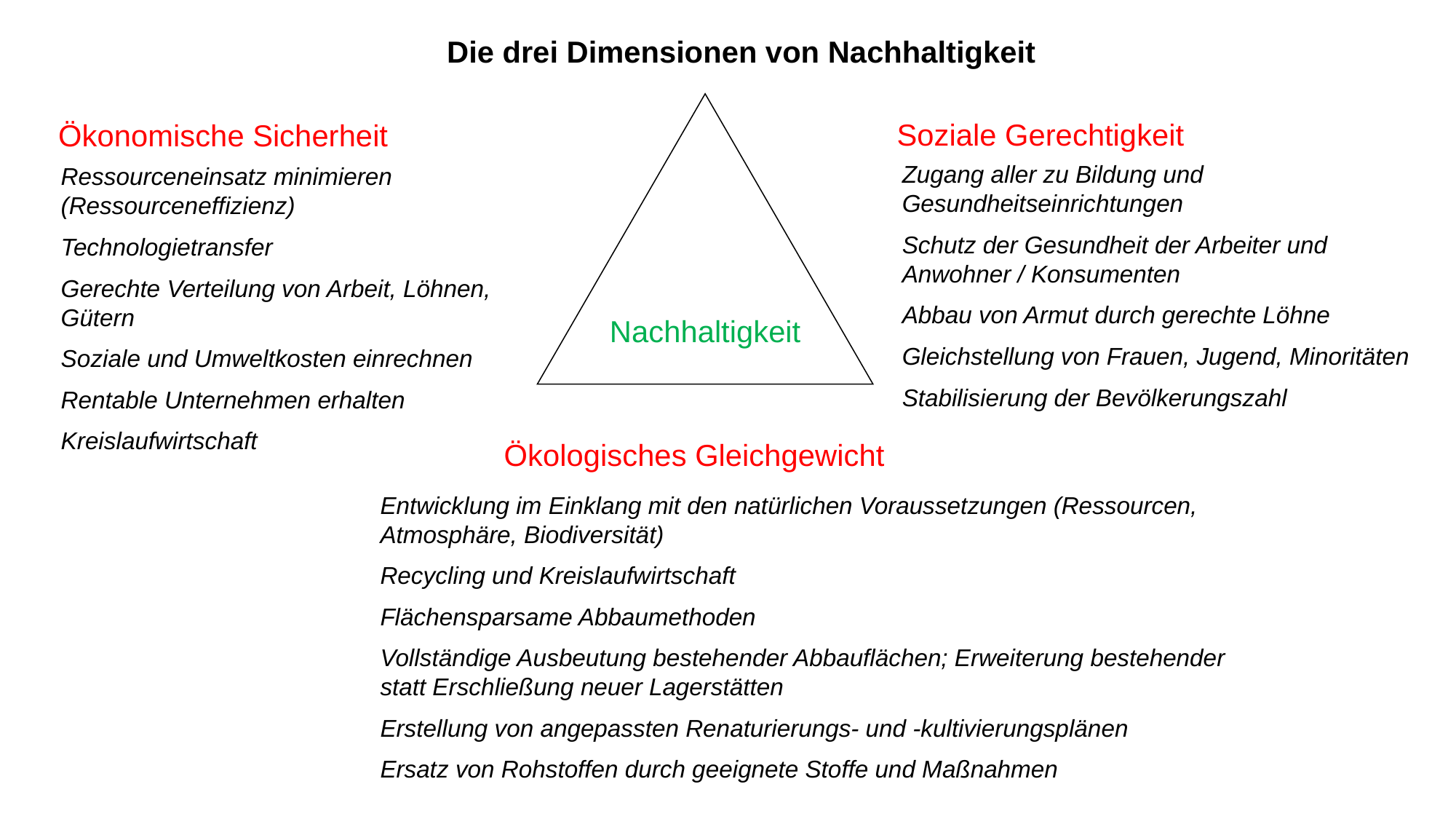

Die drei Dimensionen von Nachhaltigkeit

Soziale Gerechtigkeit
Ökonomische Sicherheit
Zugang aller zu Bildung und Gesundheitseinrichtungen
Schutz der Gesundheit der Arbeiter und Anwohner / Konsumenten
Abbau von Armut durch gerechte Löhne
Gleichstellung von Frauen, Jugend, Minoritäten
Stabilisierung der Bevölkerungszahl
Ressourceneinsatz minimieren (Ressourceneffizienz)
Technologietransfer
Gerechte Verteilung von Arbeit, Löhnen, Gütern
Soziale und Umweltkosten einrechnen
Rentable Unternehmen erhalten
Kreislaufwirtschaft
Nachhaltigkeit
Ökologisches Gleichgewicht
Entwicklung im Einklang mit den natürlichen Voraussetzungen (Ressourcen, Atmosphäre, Biodiversität)
Recycling und Kreislaufwirtschaft
Flächensparsame Abbaumethoden
Vollständige Ausbeutung bestehender Abbauflächen; Erweiterung bestehender statt Erschließung neuer Lagerstätten
Erstellung von angepassten Renaturierungs- und -kultivierungsplänen
Ersatz von Rohstoffen durch geeignete Stoffe und Maßnahmen